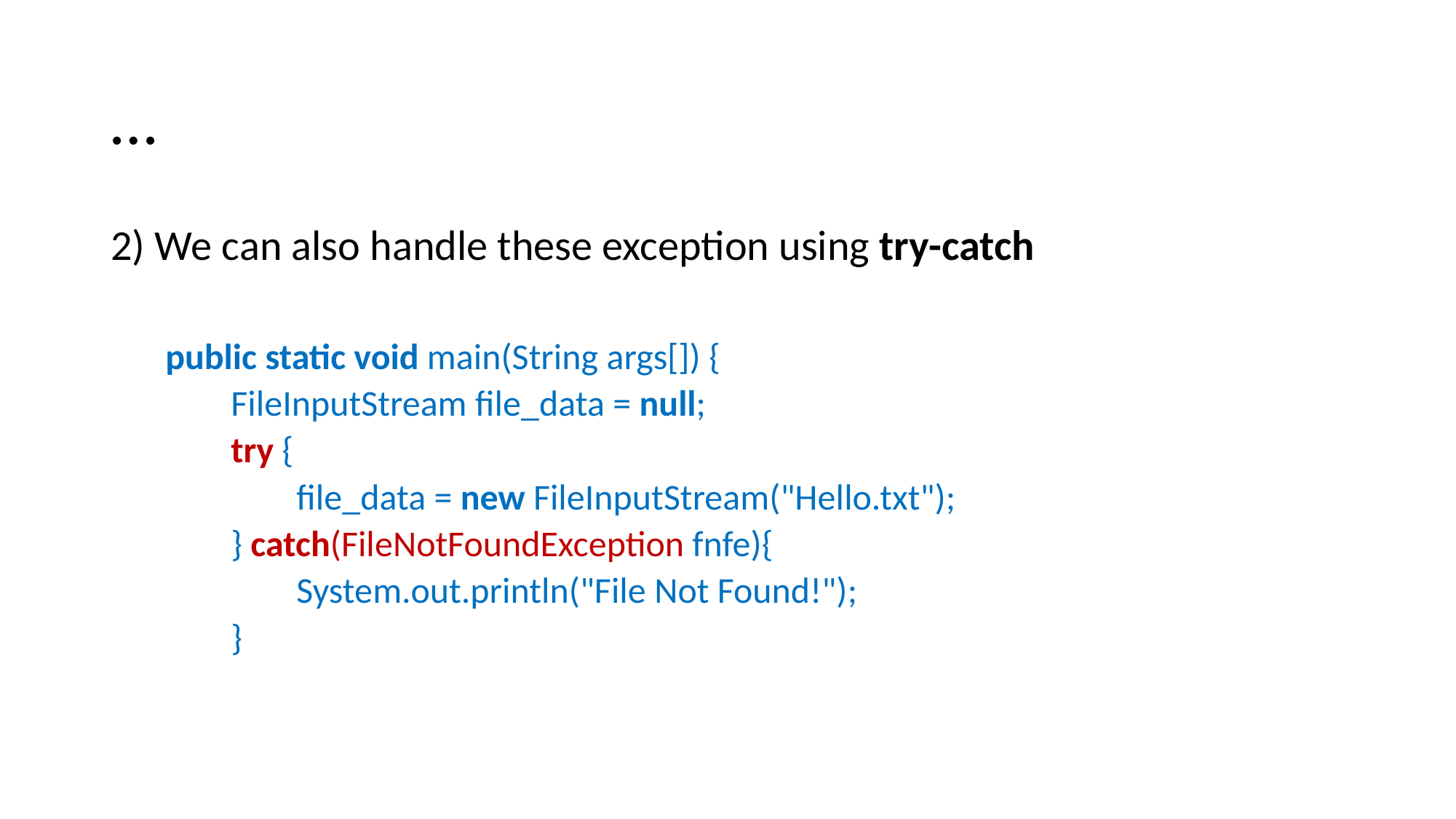

# …
2) We can also handle these exception using try-catch

public static void main(String args[]) {
        FileInputStream file_data = null;
        try {
                file_data = new FileInputStream("Hello.txt");
        } catch(FileNotFoundException fnfe){
                System.out.println("File Not Found!");
        }